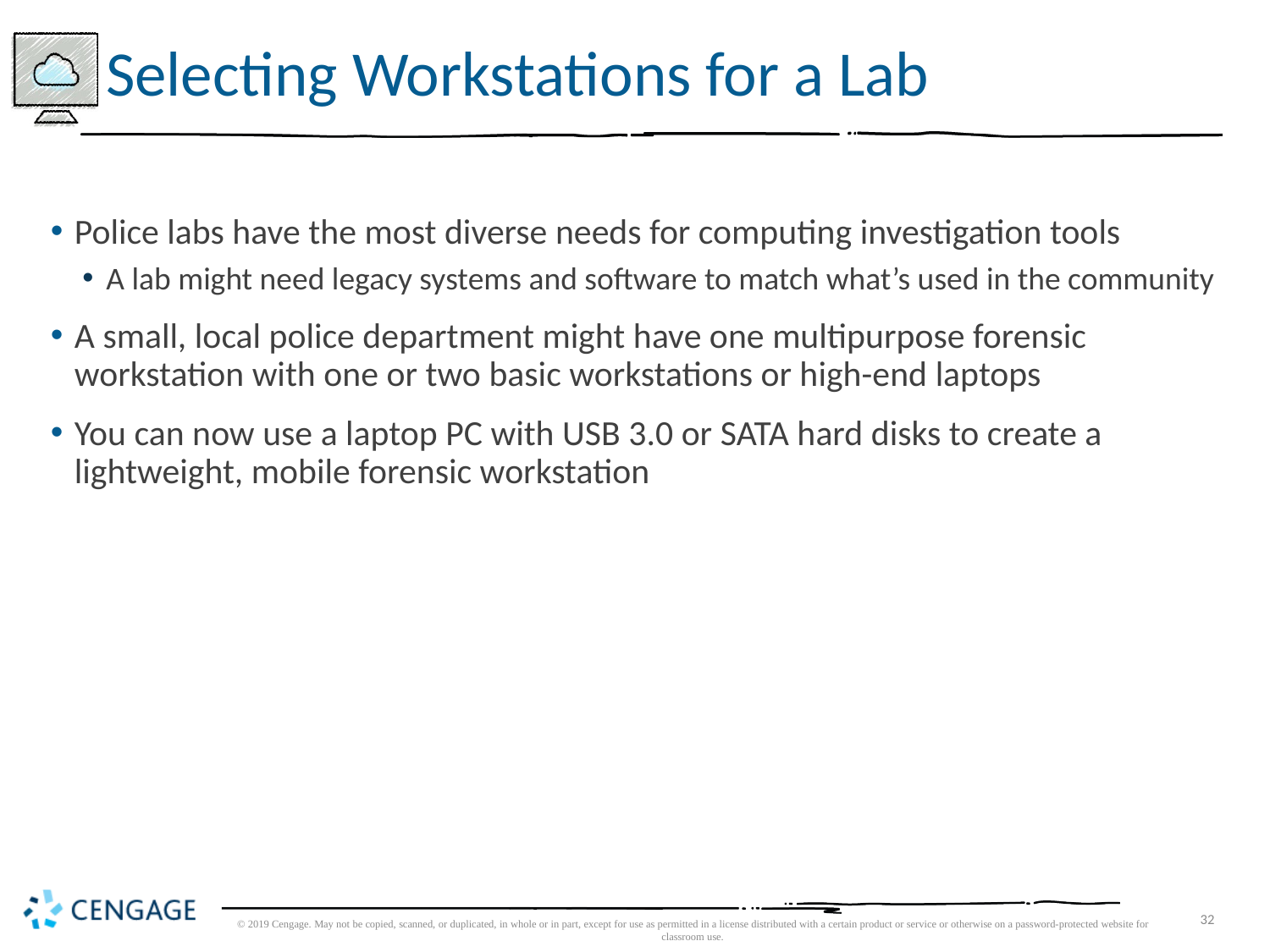

# Selecting Workstations for a Lab
Police labs have the most diverse needs for computing investigation tools
A lab might need legacy systems and software to match what’s used in the community
A small, local police department might have one multipurpose forensic workstation with one or two basic workstations or high-end laptops
You can now use a laptop PC with USB 3.0 or SATA hard disks to create a lightweight, mobile forensic workstation
© 2019 Cengage. May not be copied, scanned, or duplicated, in whole or in part, except for use as permitted in a license distributed with a certain product or service or otherwise on a password-protected website for classroom use.